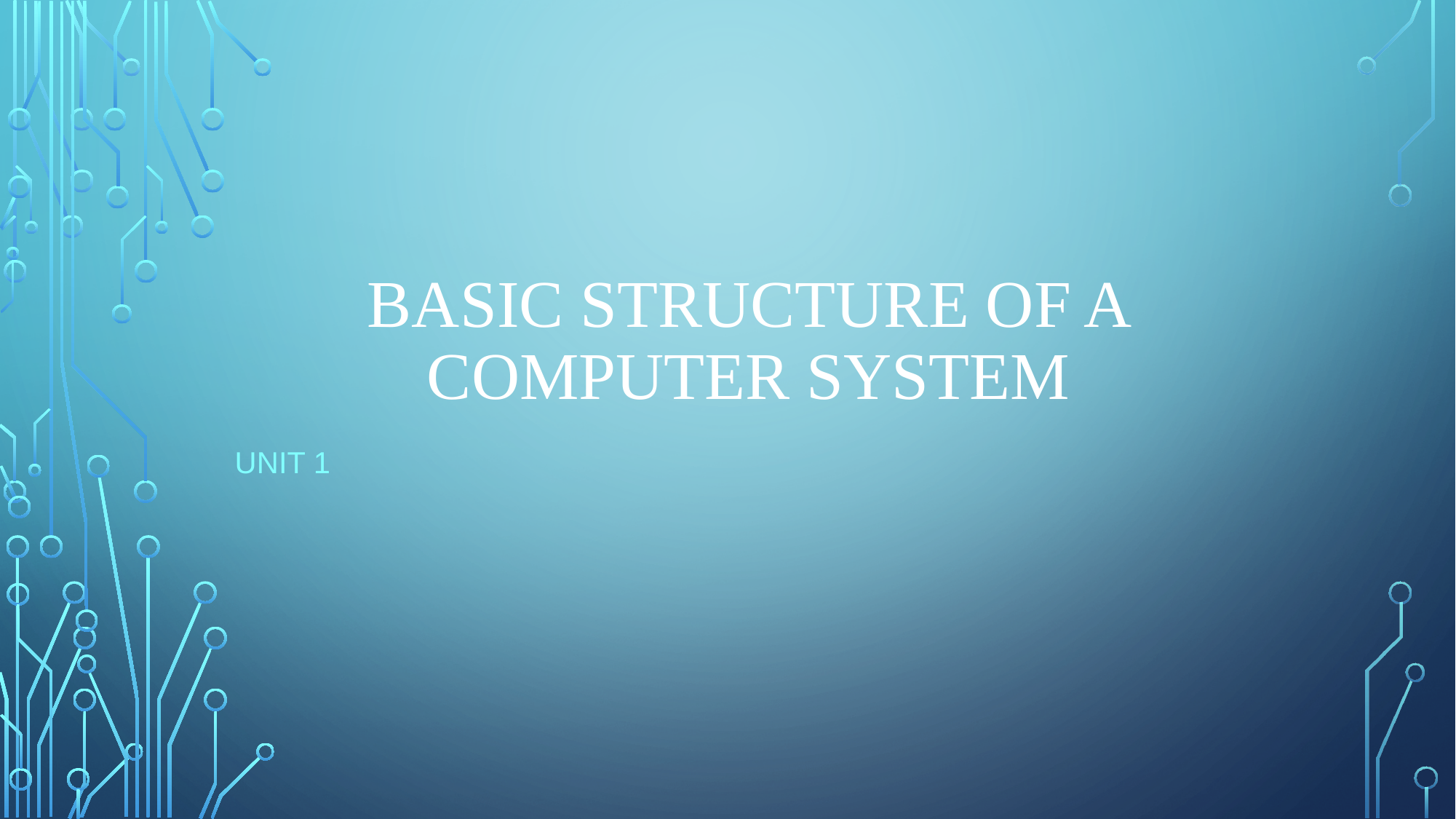

# Basic structure of a Computer System
UniT 1